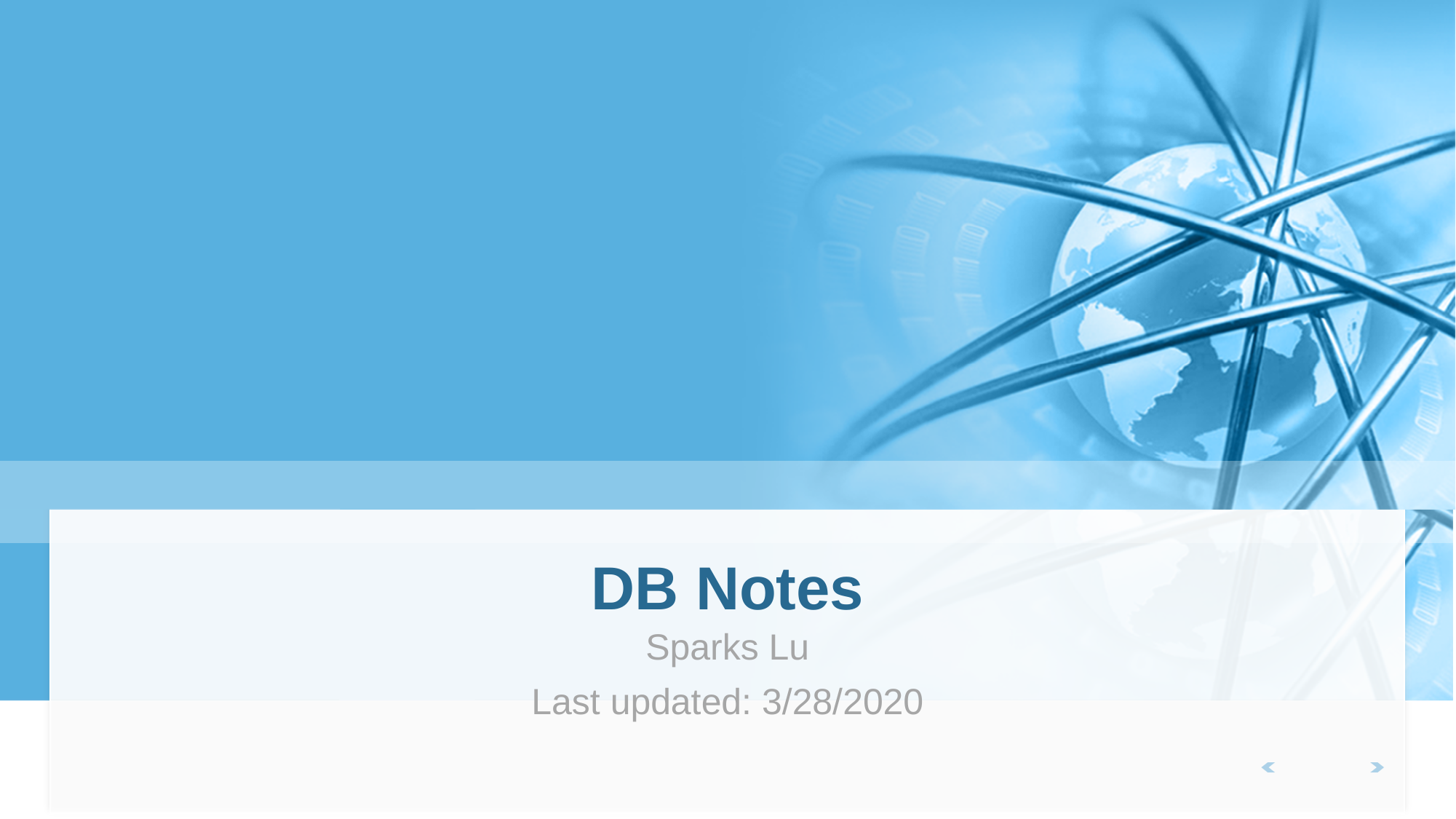

# DB Notes
Sparks Lu
Last updated: 3/28/2020